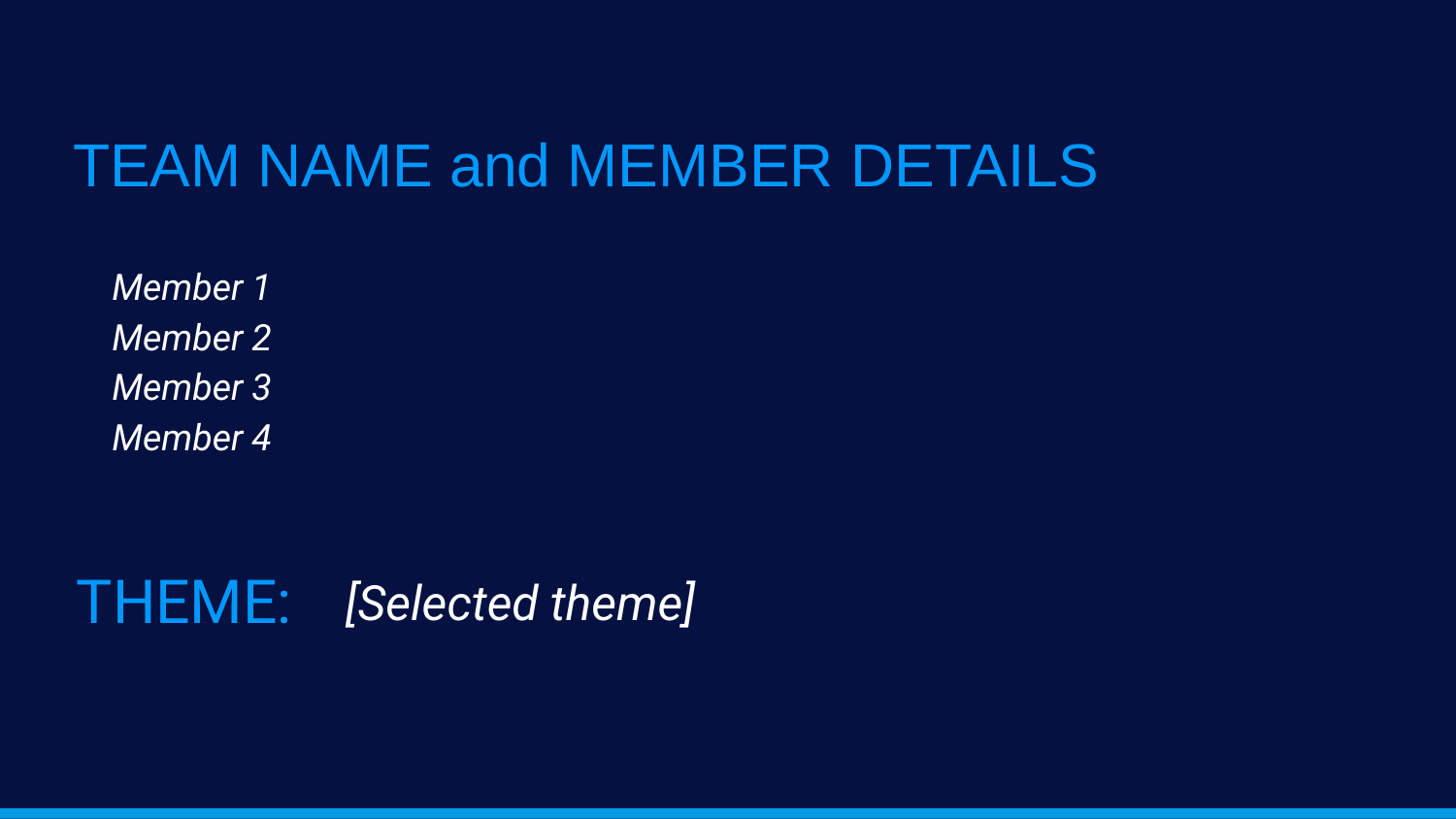

# TEAM NAME and MEMBER DETAILS
Member 1
Member 2
Member 3
Member 4
THEME:
 [Selected theme]